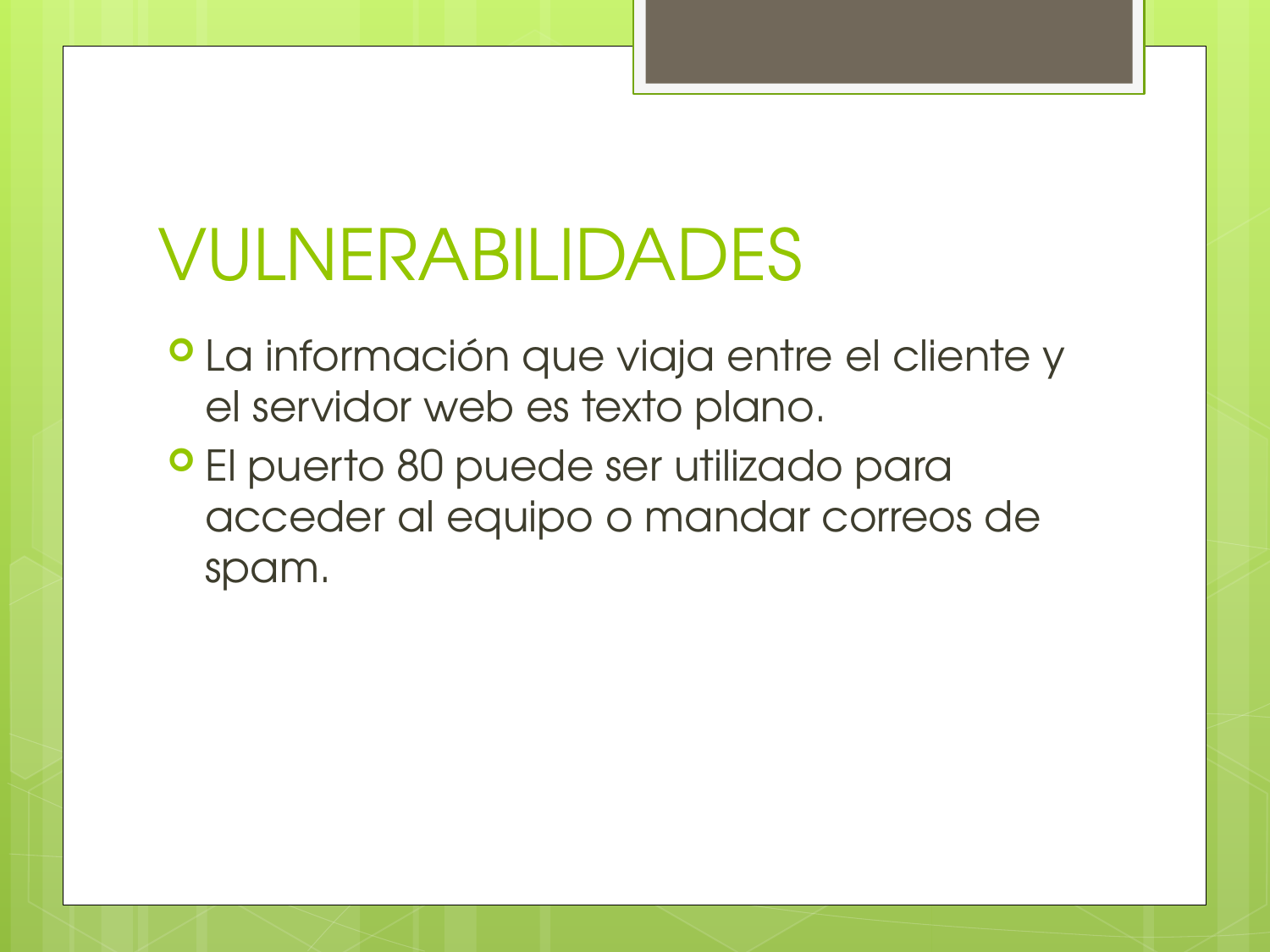

# VULNERABILIDADES
La información que viaja entre el cliente y el servidor web es texto plano.
El puerto 80 puede ser utilizado para acceder al equipo o mandar correos de spam.